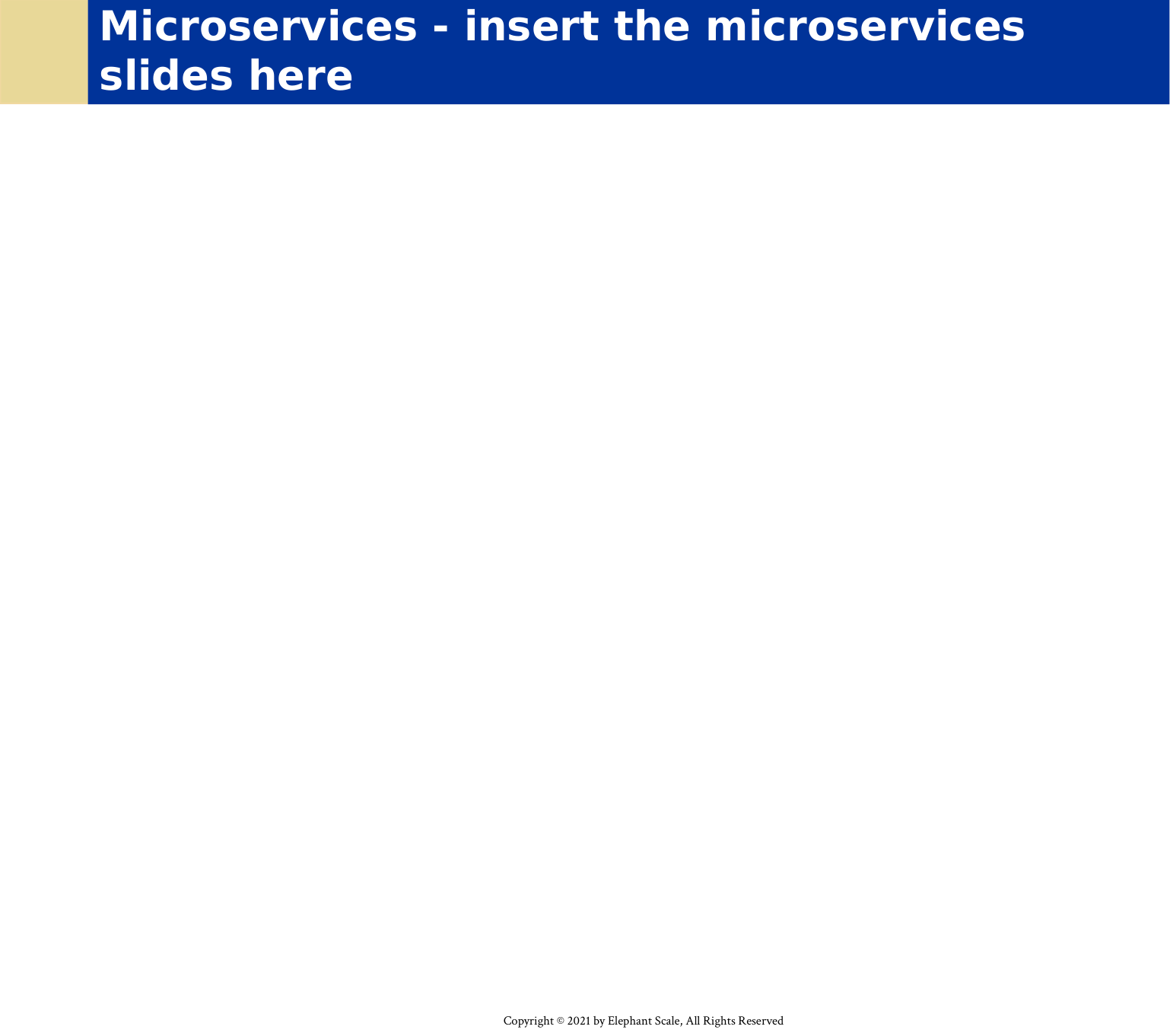

# Microservices - insert the microservices slides here

Copyright © 2021 by Elephant Scale, All Rights Reserved